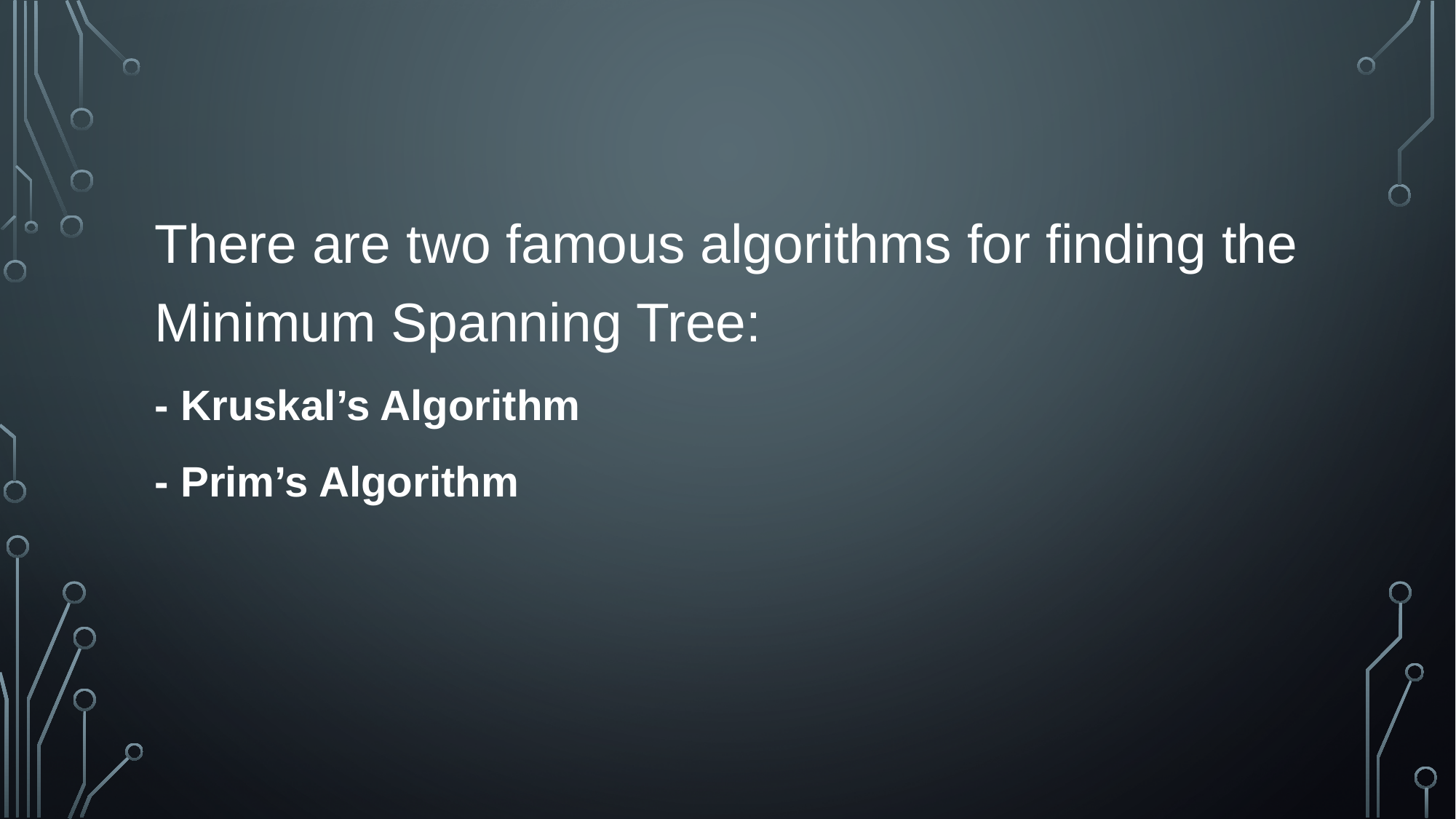

There are two famous algorithms for finding the Minimum Spanning Tree:
- Kruskal’s Algorithm
- Prim’s Algorithm